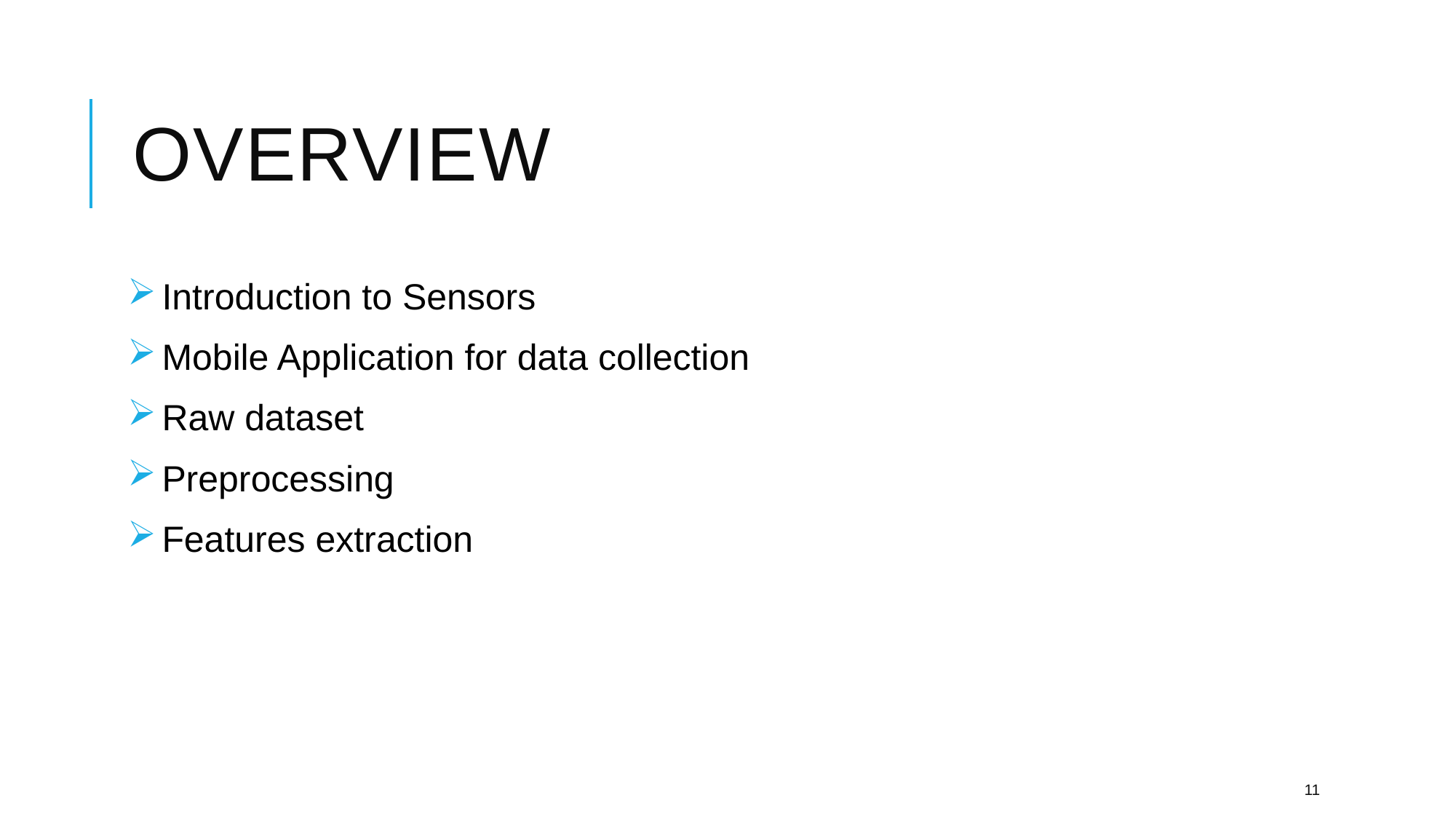

# Overview
Introduction to Sensors
Mobile Application for data collection
Raw dataset
Preprocessing
Features extraction

11